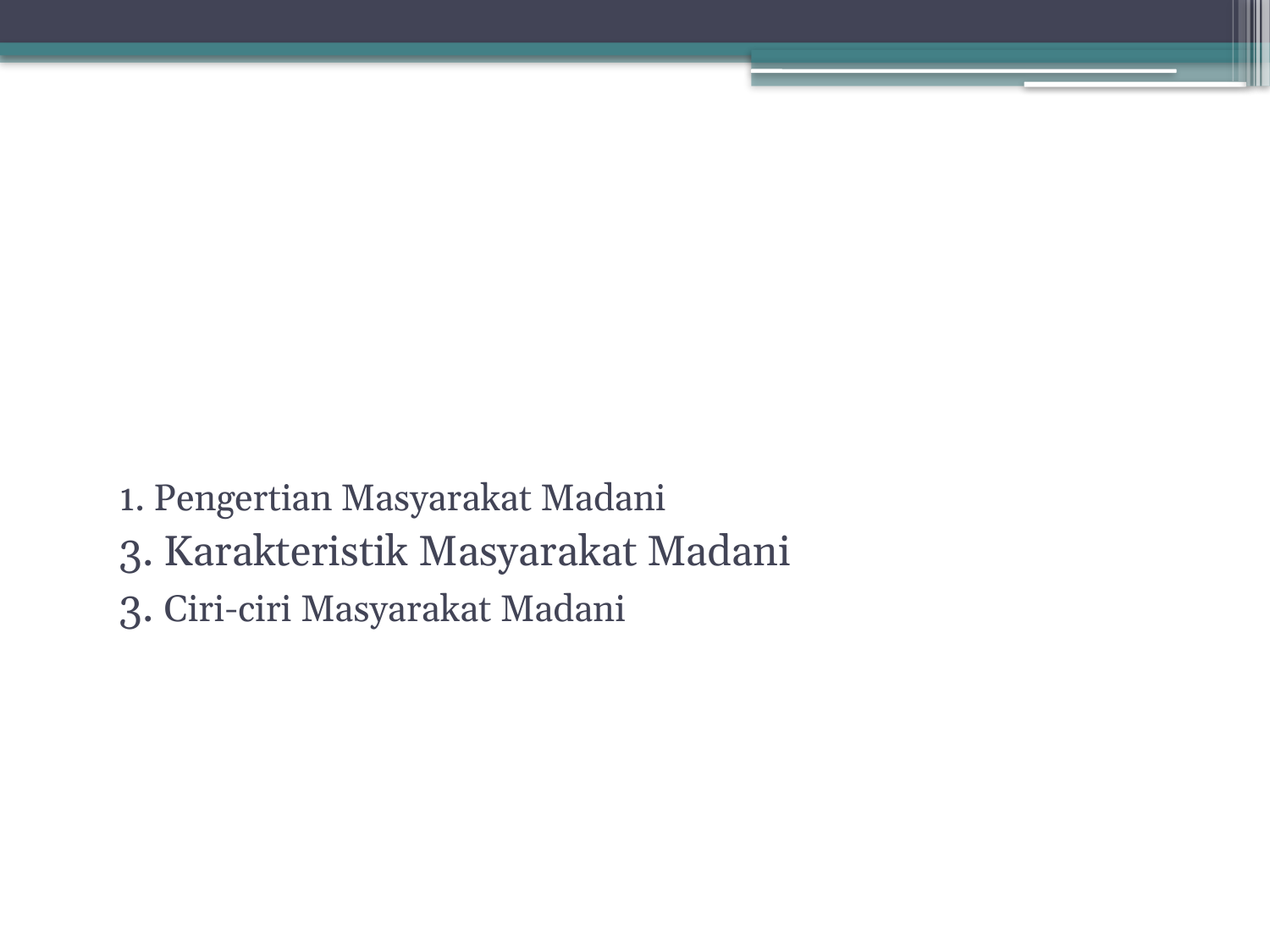

1. Pengertian Masyarakat Madani
3. Karakteristik Masyarakat Madani
3. Ciri-ciri Masyarakat Madani